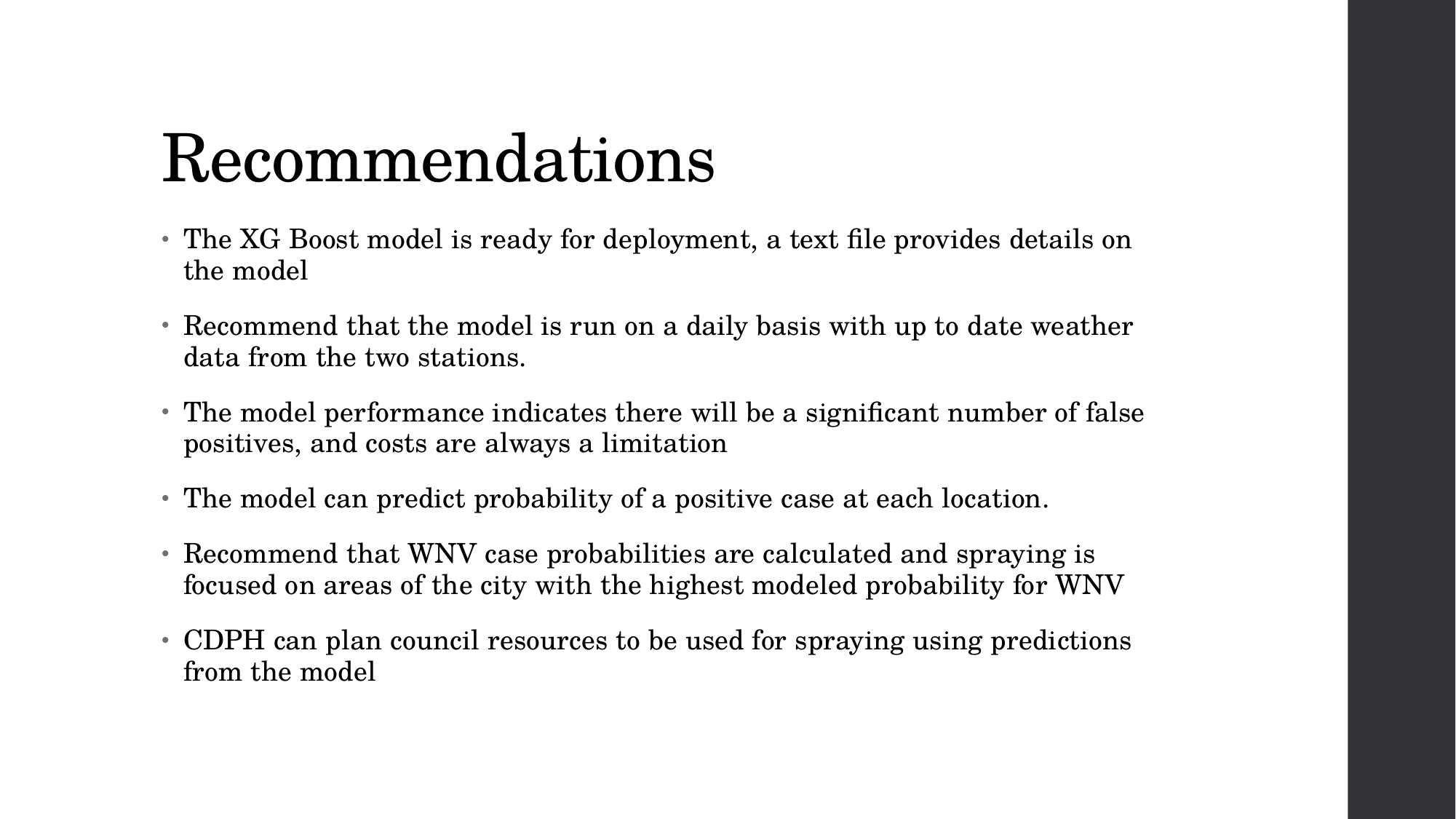

# Recommendations
The XG Boost model is ready for deployment, a text file provides details on the model
Recommend that the model is run on a daily basis with up to date weather data from the two stations.
The model performance indicates there will be a significant number of false positives, and costs are always a limitation
The model can predict probability of a positive case at each location.
Recommend that WNV case probabilities are calculated and spraying is focused on areas of the city with the highest modeled probability for WNV
CDPH can plan council resources to be used for spraying using predictions from the model